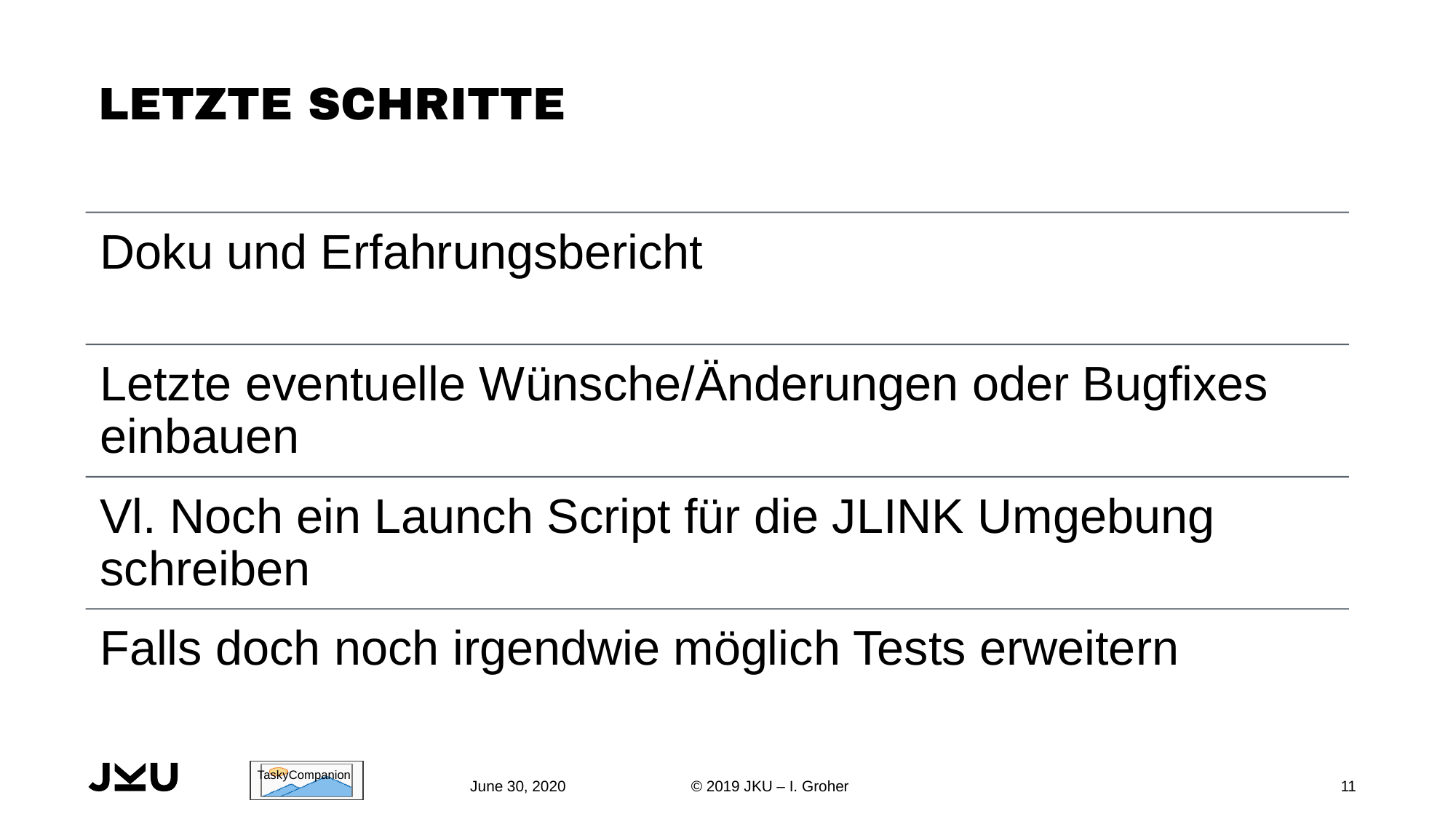

# letzte Schritte
Doku und Erfahrungsbericht
Letzte eventuelle Wünsche/Änderungen oder Bugfixes einbauen
Vl. Noch ein Launch Script für die JLINK Umgebung schreiben
Falls doch noch irgendwie möglich Tests erweitern

June 30, 2020
© 2019 JKU – I. Groher
11